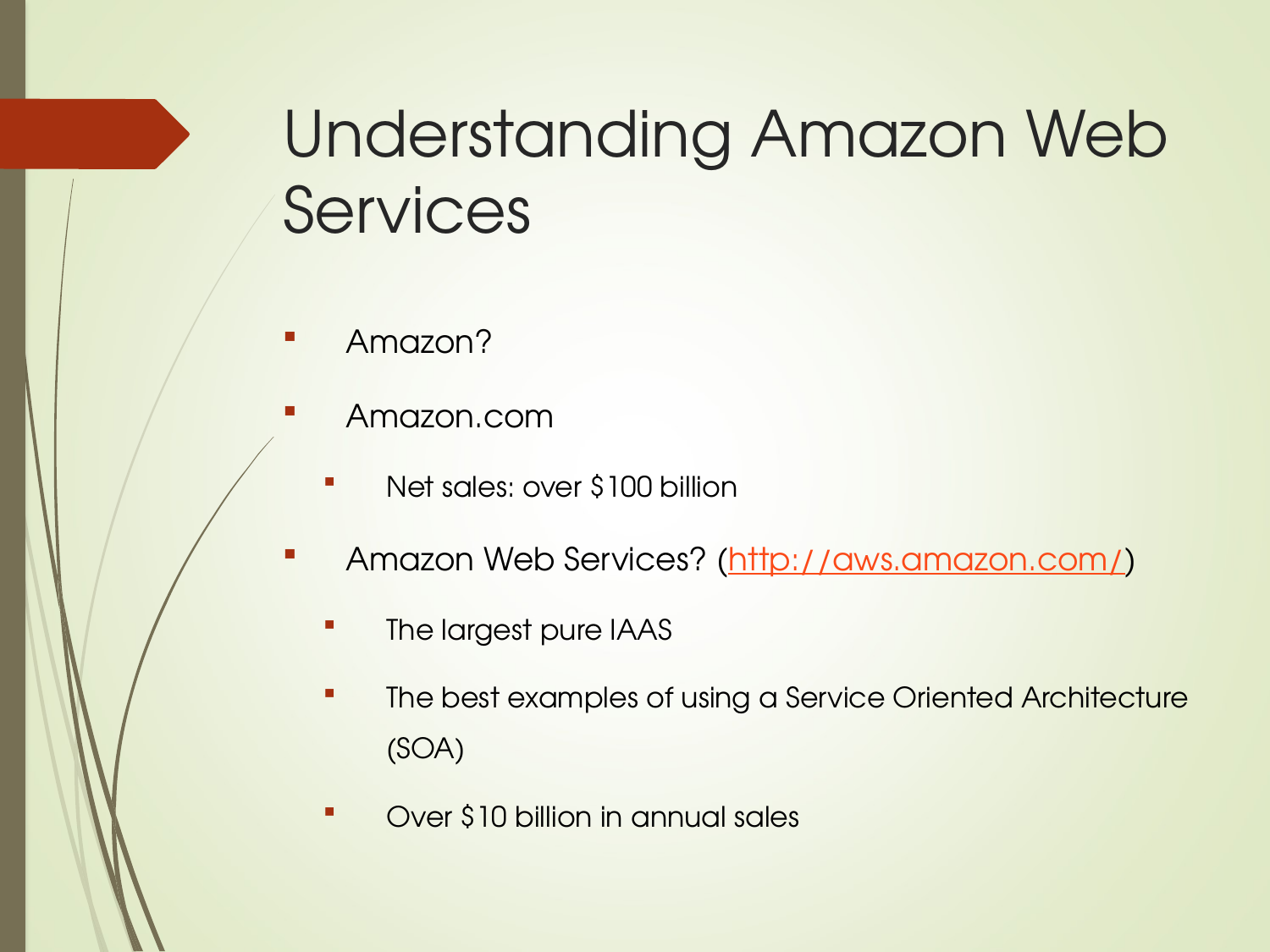

# Understanding Amazon Web Services
Amazon?
Amazon.com
Net sales: over $100 billion
Amazon Web Services? (http://aws.amazon.com/)
The largest pure IAAS
The best examples of using a Service Oriented Architecture (SOA)
Over $10 billion in annual sales